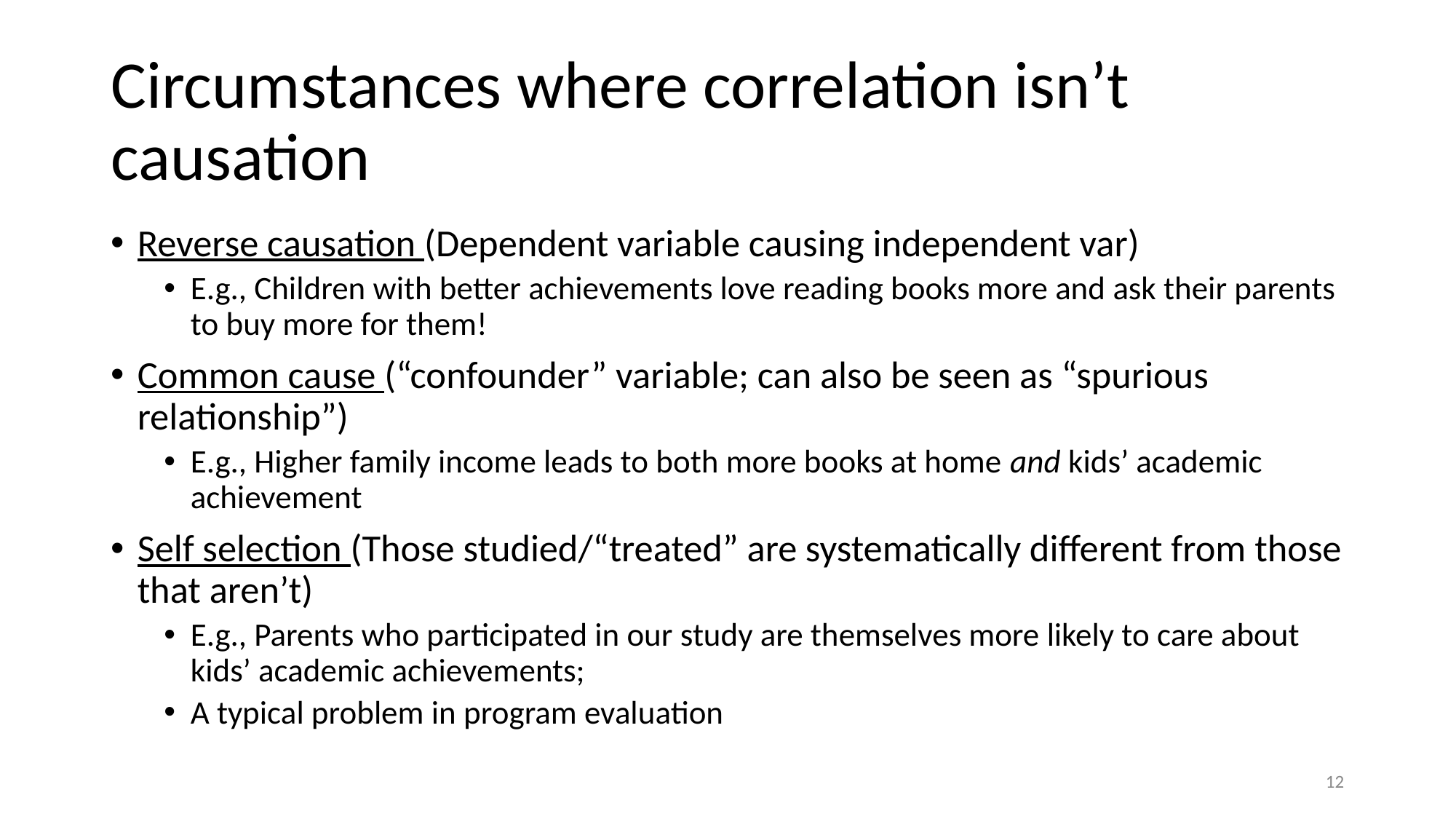

# Circumstances where correlation isn’t causation
Reverse causation (Dependent variable causing independent var)
E.g., Children with better achievements love reading books more and ask their parents to buy more for them!
Common cause (“confounder” variable; can also be seen as “spurious relationship”)
E.g., Higher family income leads to both more books at home and kids’ academic achievement
Self selection (Those studied/“treated” are systematically different from those that aren’t)
E.g., Parents who participated in our study are themselves more likely to care about kids’ academic achievements;
A typical problem in program evaluation

12